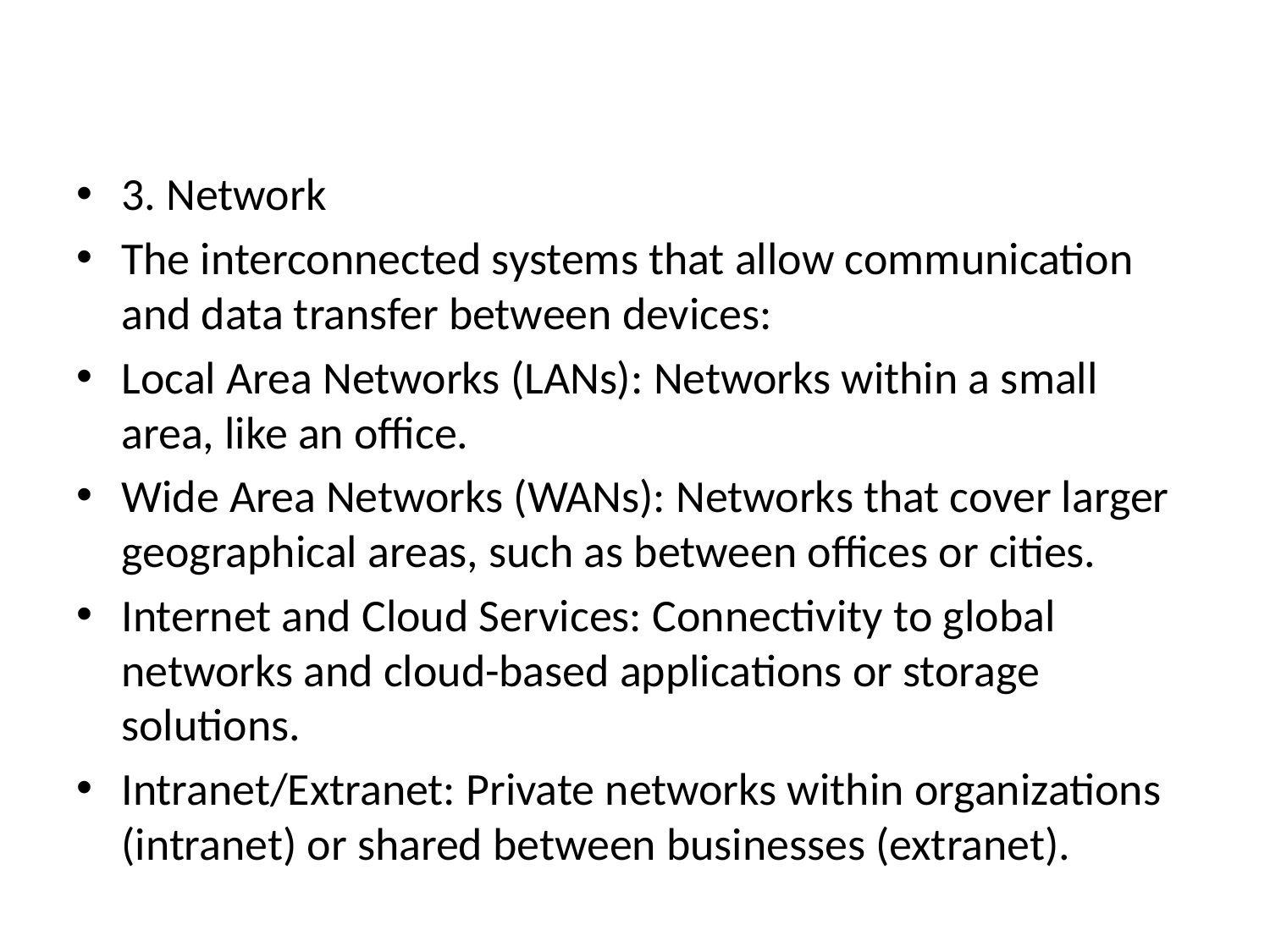

#
3. Network
The interconnected systems that allow communication and data transfer between devices:
Local Area Networks (LANs): Networks within a small area, like an office.
Wide Area Networks (WANs): Networks that cover larger geographical areas, such as between offices or cities.
Internet and Cloud Services: Connectivity to global networks and cloud-based applications or storage solutions.
Intranet/Extranet: Private networks within organizations (intranet) or shared between businesses (extranet).